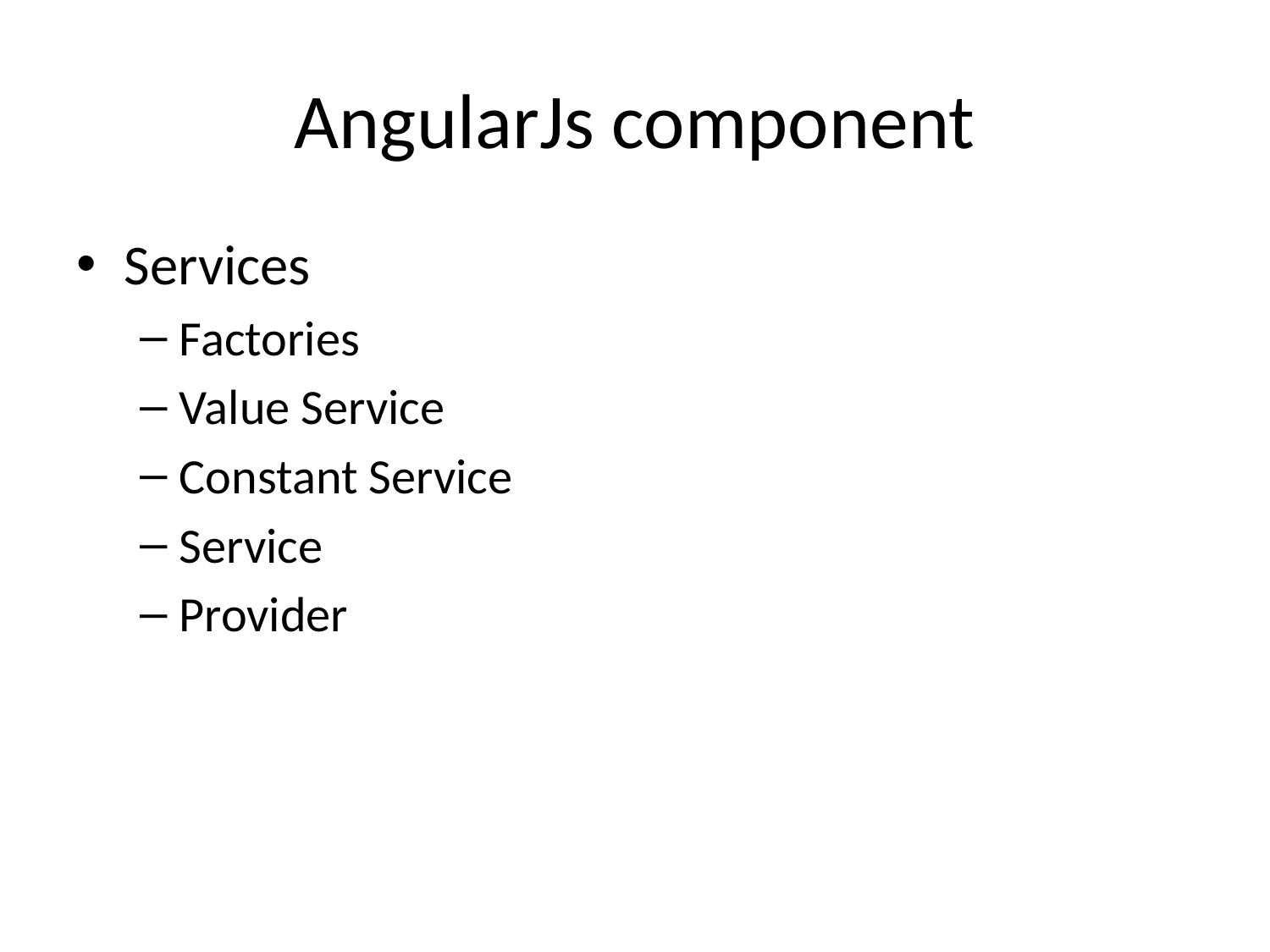

# AngularJs component
Services
Factories
Value Service
Constant Service
Service
Provider